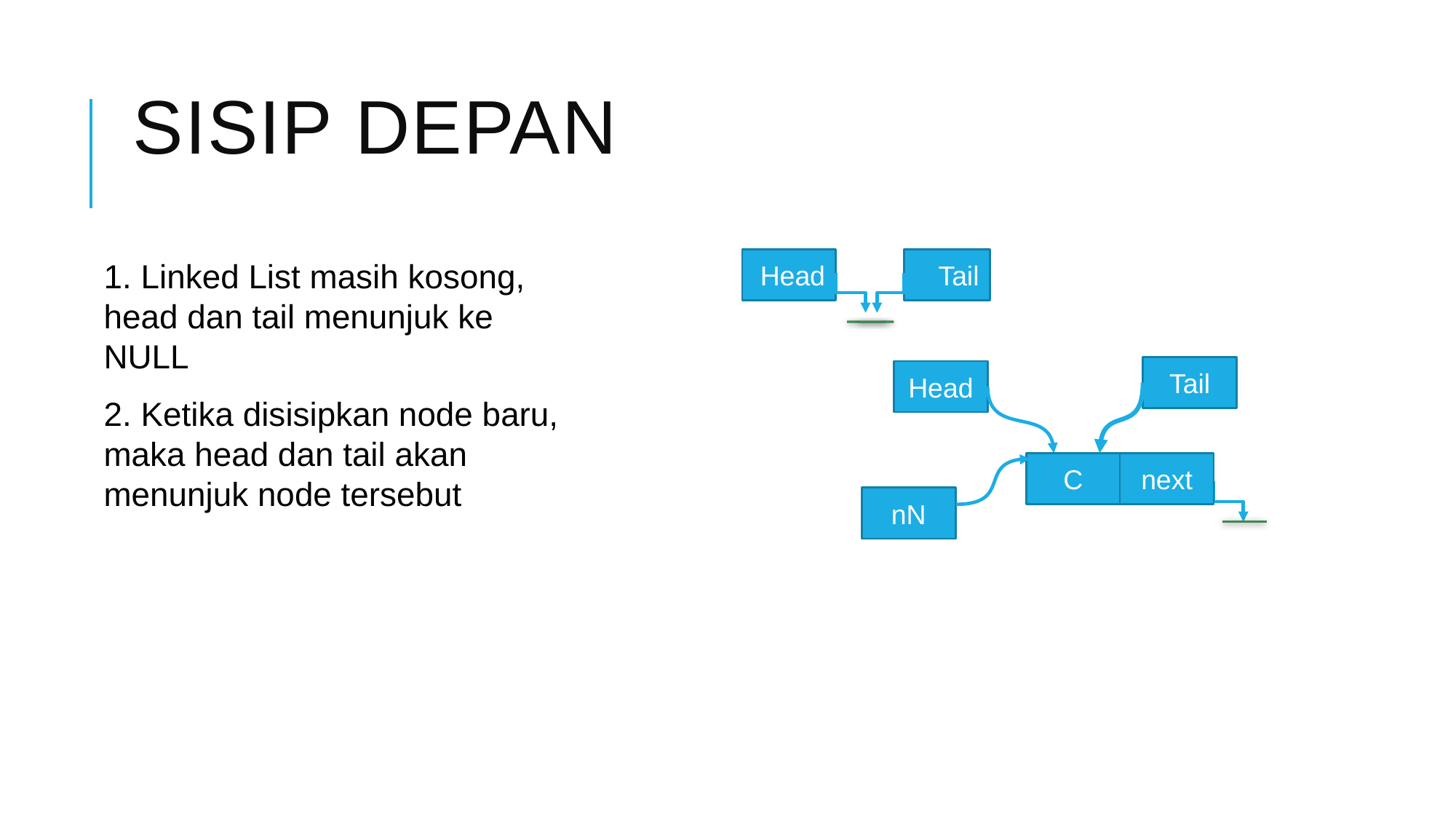

# Sisip depan
Head
Tail
1. Linked List masih kosong, head dan tail menunjuk ke NULL
Tail
Head
C
next
nN
2. Ketika disisipkan node baru, maka head dan tail akan menunjuk node tersebut